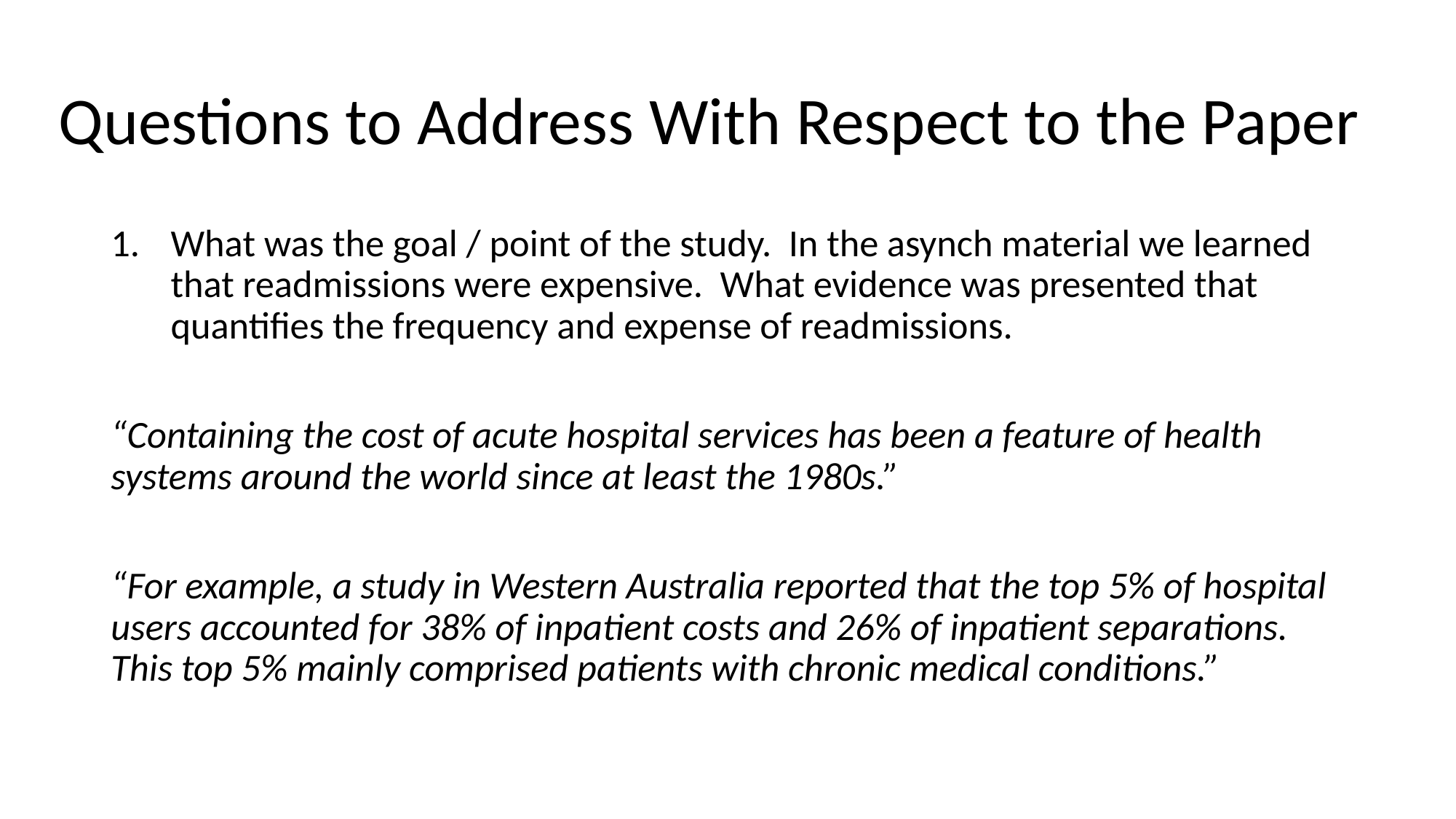

# Questions to Address With Respect to the Paper
What was the goal / point of the study.  In the asynch material we learned that readmissions were expensive.  What evidence was presented that quantifies the frequency and expense of readmissions.

“Containing the cost of acute hospital services has been a feature of health systems around the world since at least the 1980s.”

“For example, a study in Western Australia reported that the top 5% of hospital users accounted for 38% of inpatient costs and 26% of inpatient separations. This top 5% mainly comprised patients with chronic medical conditions.”